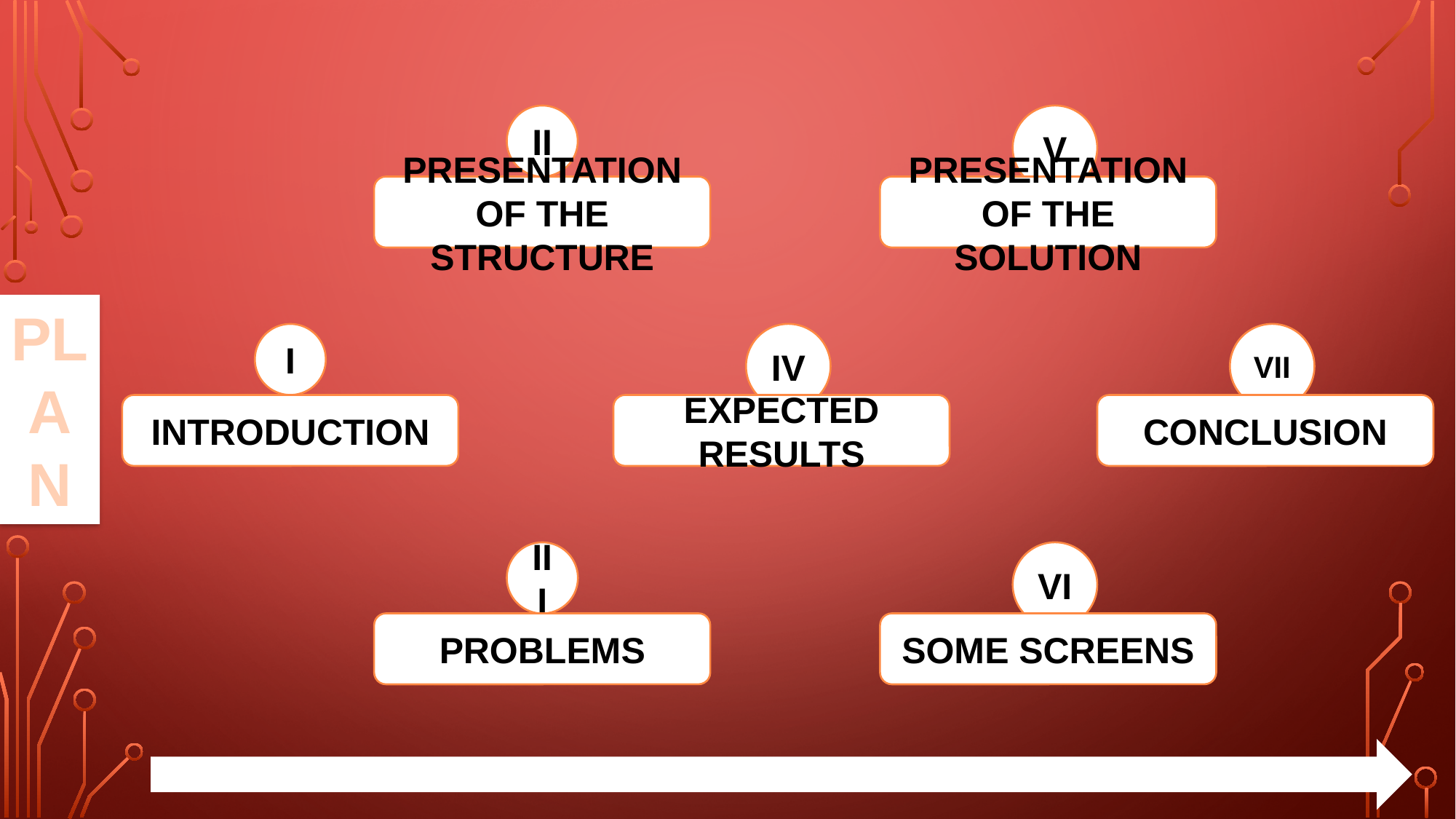

PLAN
V
PRESENTATION OF THE SOLUTION
II
PRESENTATION OF THE STRUCTURE
IV
EXPECTED RESULTS
VII
CONCLUSION
I
INTRODUCTION
III
PROBLEMS
VI
SOME SCREENS